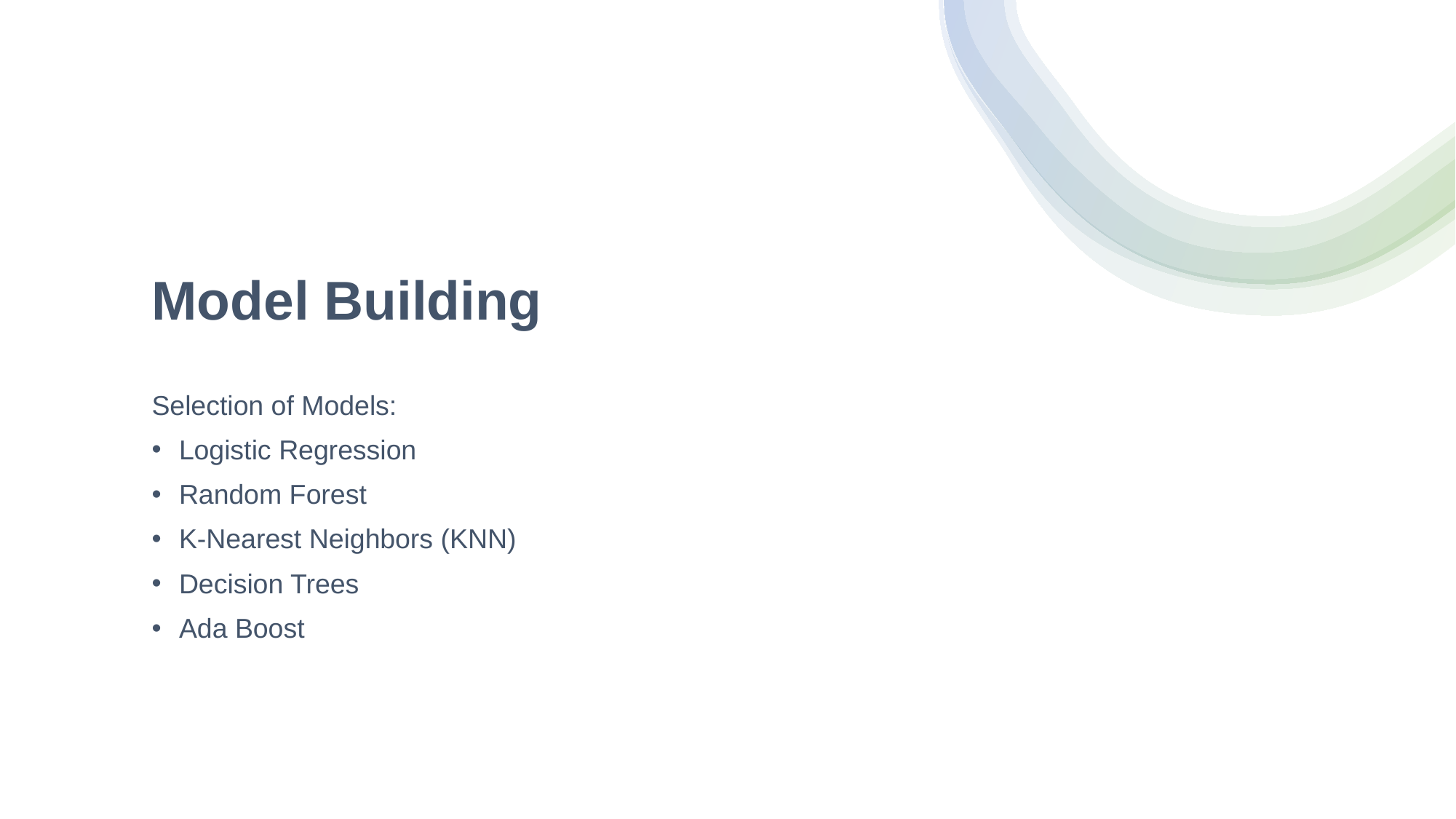

# Model Building
Selection of Models:
Logistic Regression
Random Forest
K-Nearest Neighbors (KNN)
Decision Trees
Ada Boost